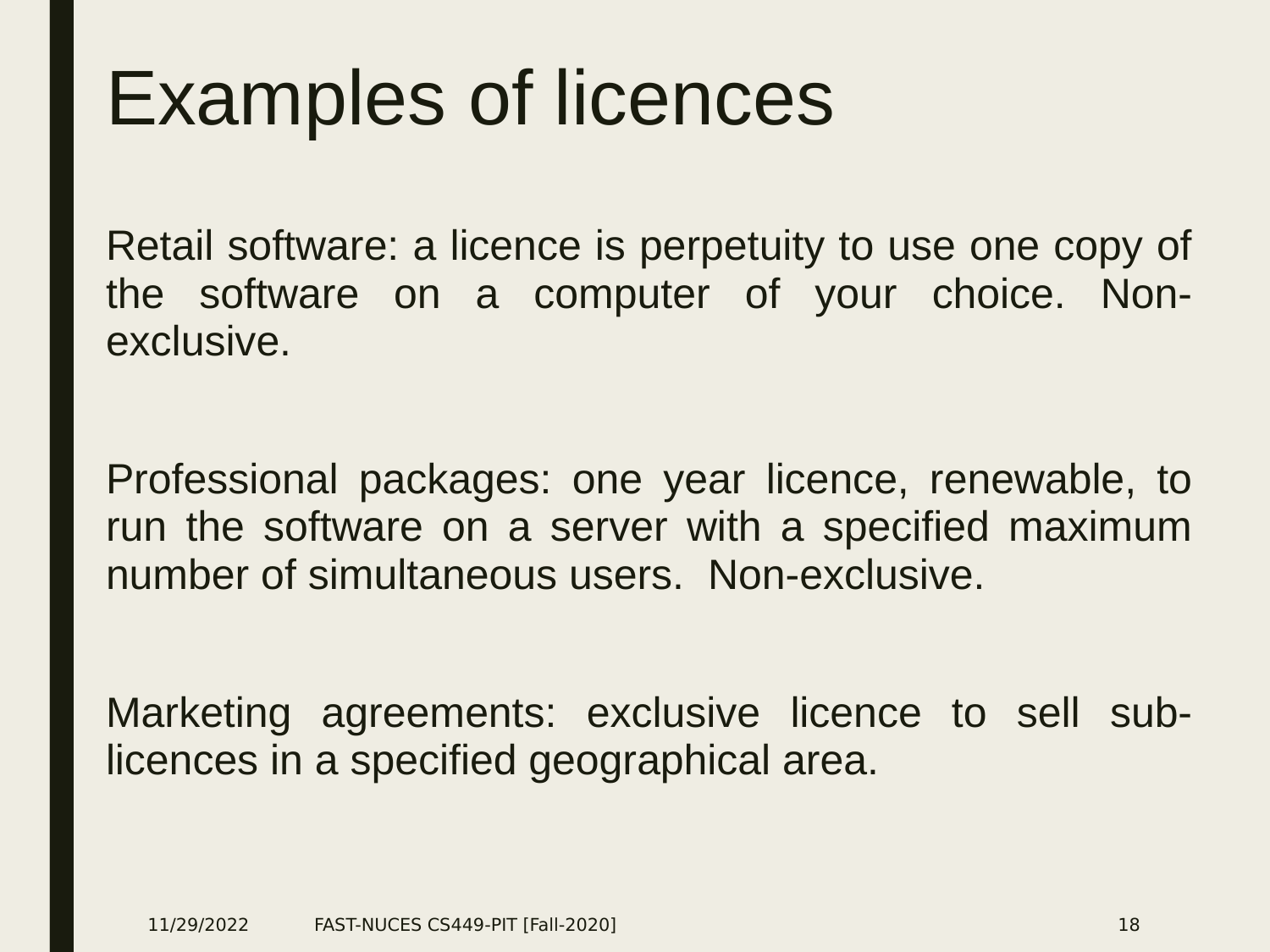

# Examples of licences
Retail software: a licence is perpetuity to use one copy of the software on a computer of your choice. Non-exclusive.

Professional packages: one year licence, renewable, to run the software on a server with a specified maximum number of simultaneous users.  Non-exclusive.

Marketing agreements: exclusive licence to sell sub-licences in a specified geographical area.
11/29/2022
FAST-NUCES CS449-PIT [Fall-2020]
18